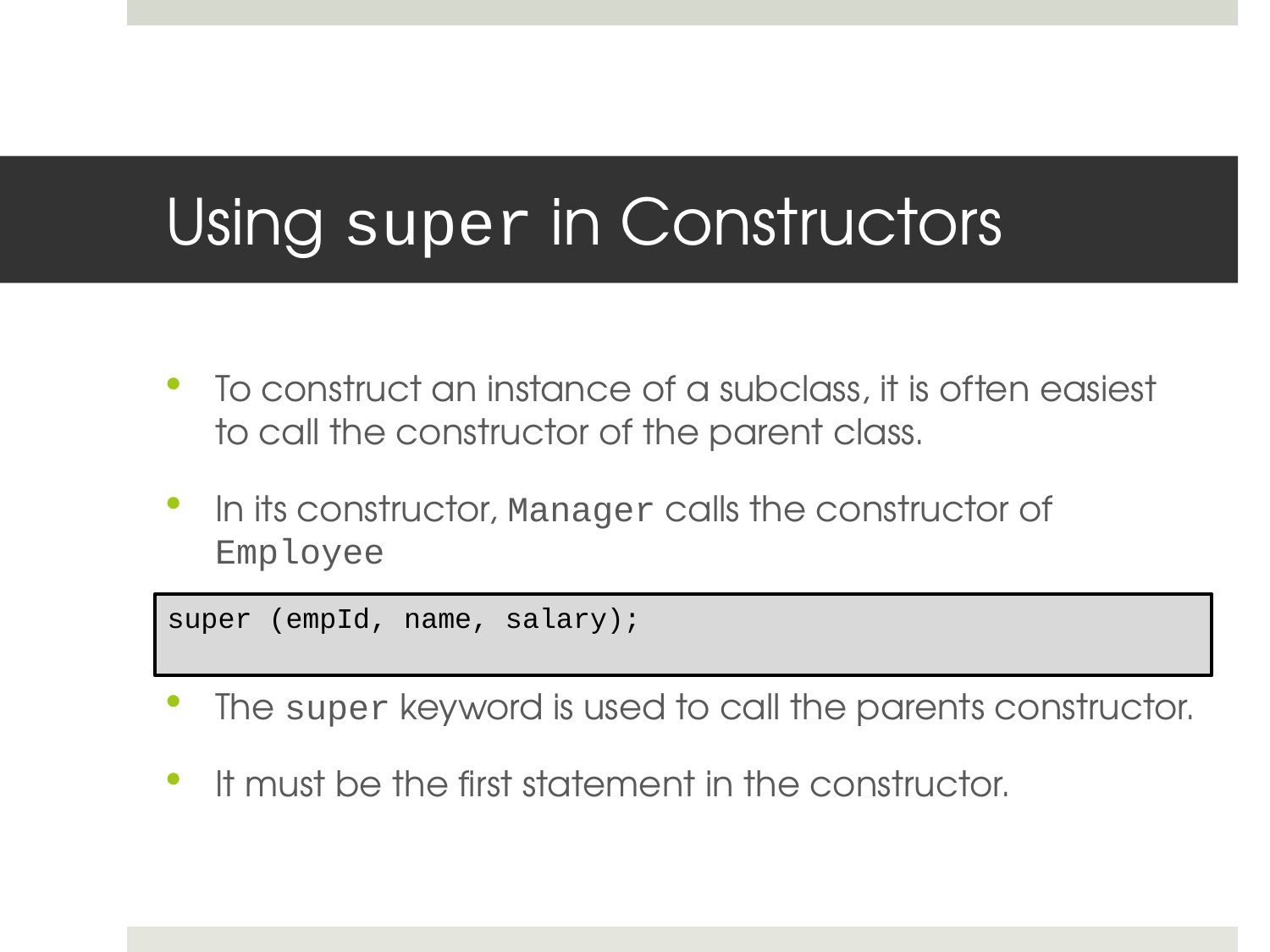

# Using super in Constructors
To construct an instance of a subclass, it is often easiest to call the constructor of the parent class.
In its constructor, Manager calls the constructor of Employee

The super keyword is used to call the parents constructor.
It must be the first statement in the constructor.
super (empId, name, salary);